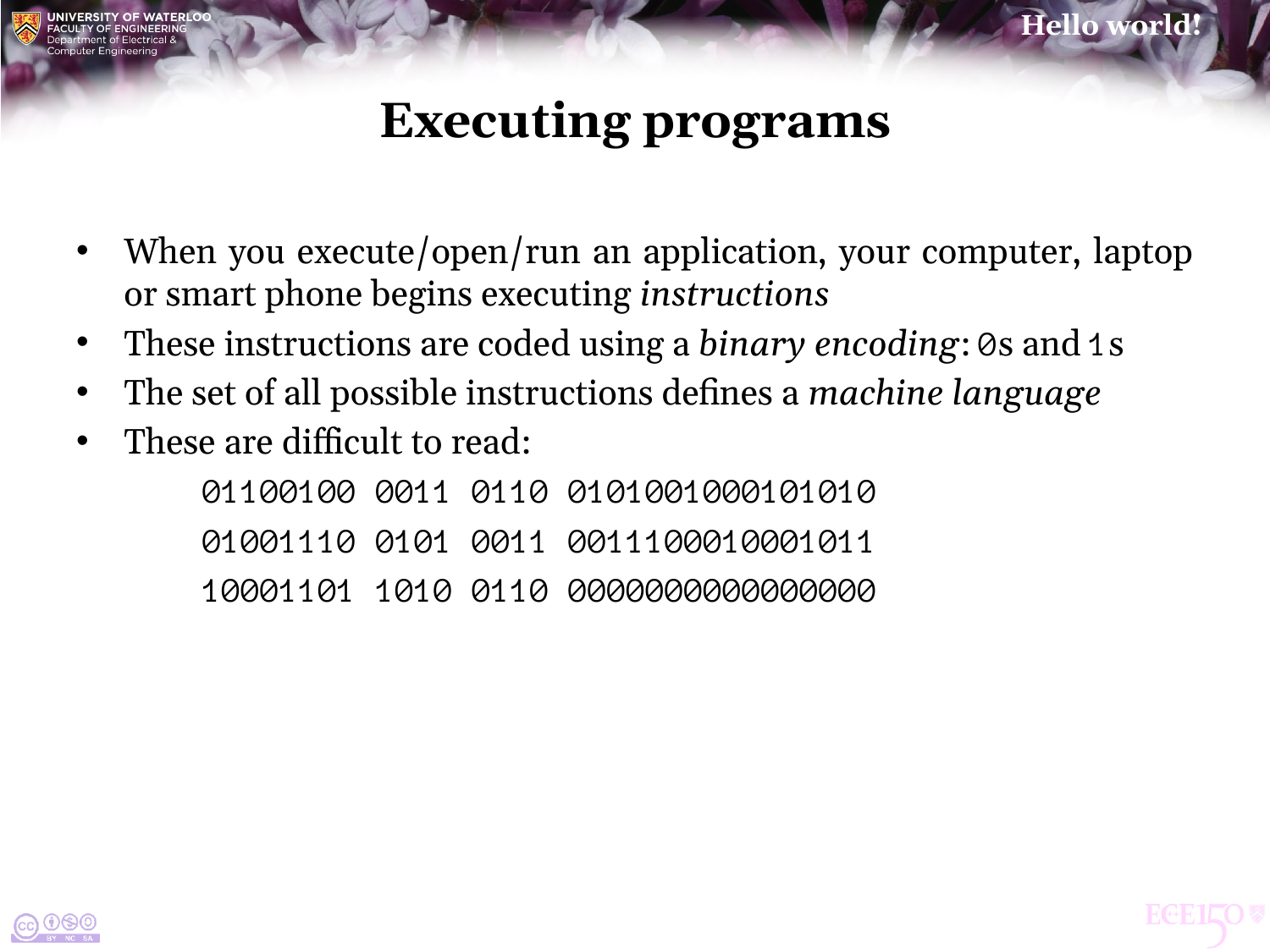

# Executing programs
When you execute/open/run an application, your computer, laptop or smart phone begins executing instructions
These instructions are coded using a binary encoding: 0s and 1s
The set of all possible instructions defines a machine language
These are difficult to read:
	01100100 0011 0110 0101001000101010
	01001110 0101 0011 0011100010001011
	10001101 1010 0110 0000000000000000